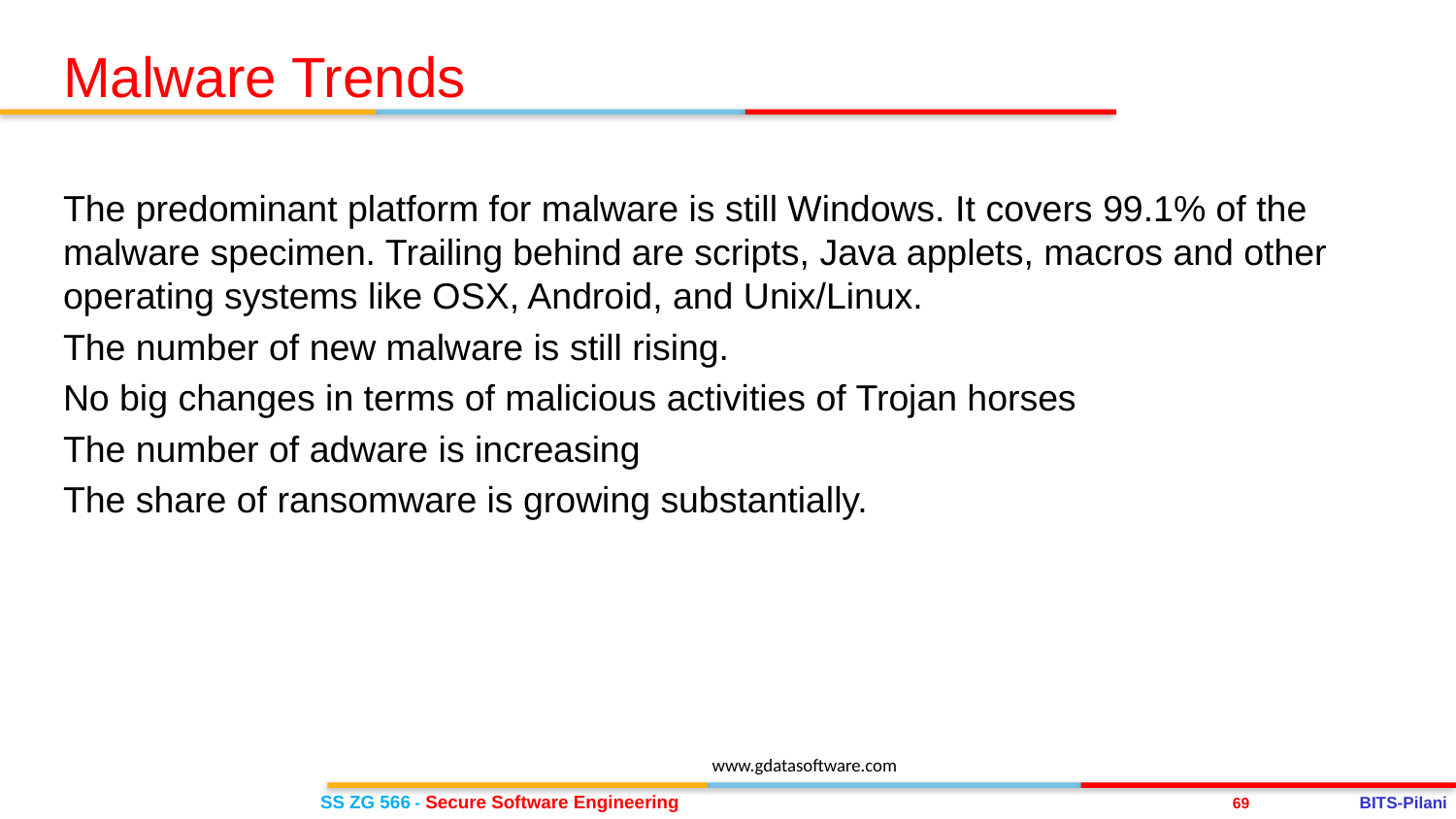

Malware Trends
The predominant platform for malware is still Windows. It covers 99.1% of the malware specimen. Trailing behind are scripts, Java applets, macros and other operating systems like OSX, Android, and Unix/Linux.
The number of new malware is still rising.
No big changes in terms of malicious activities of Trojan horses
The number of adware is increasing
The share of ransomware is growing substantially.

www.gdatasoftware.com